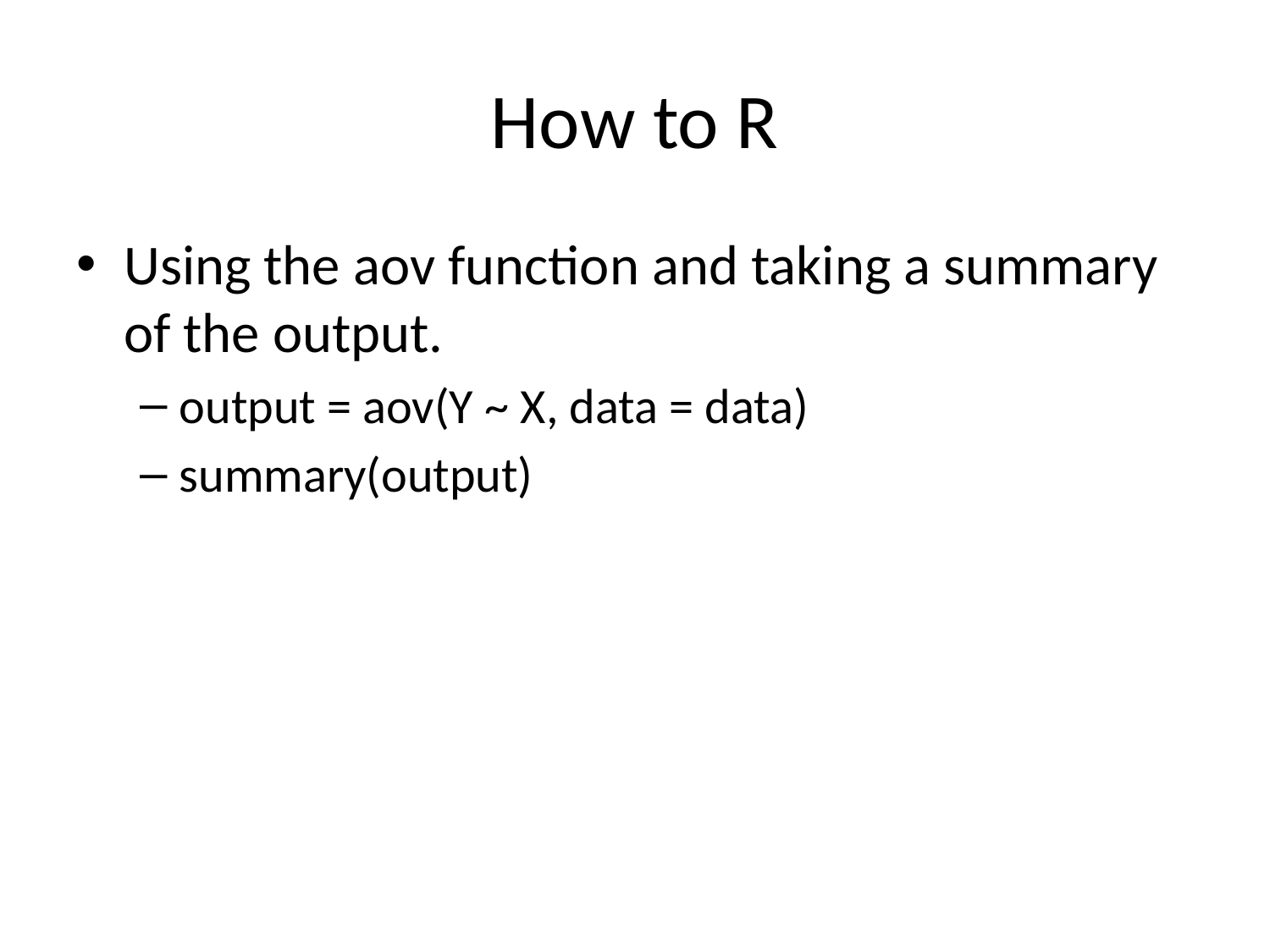

# How to R
Using the aov function and taking a summary of the output.
output = aov(Y ~ X, data = data)
summary(output)